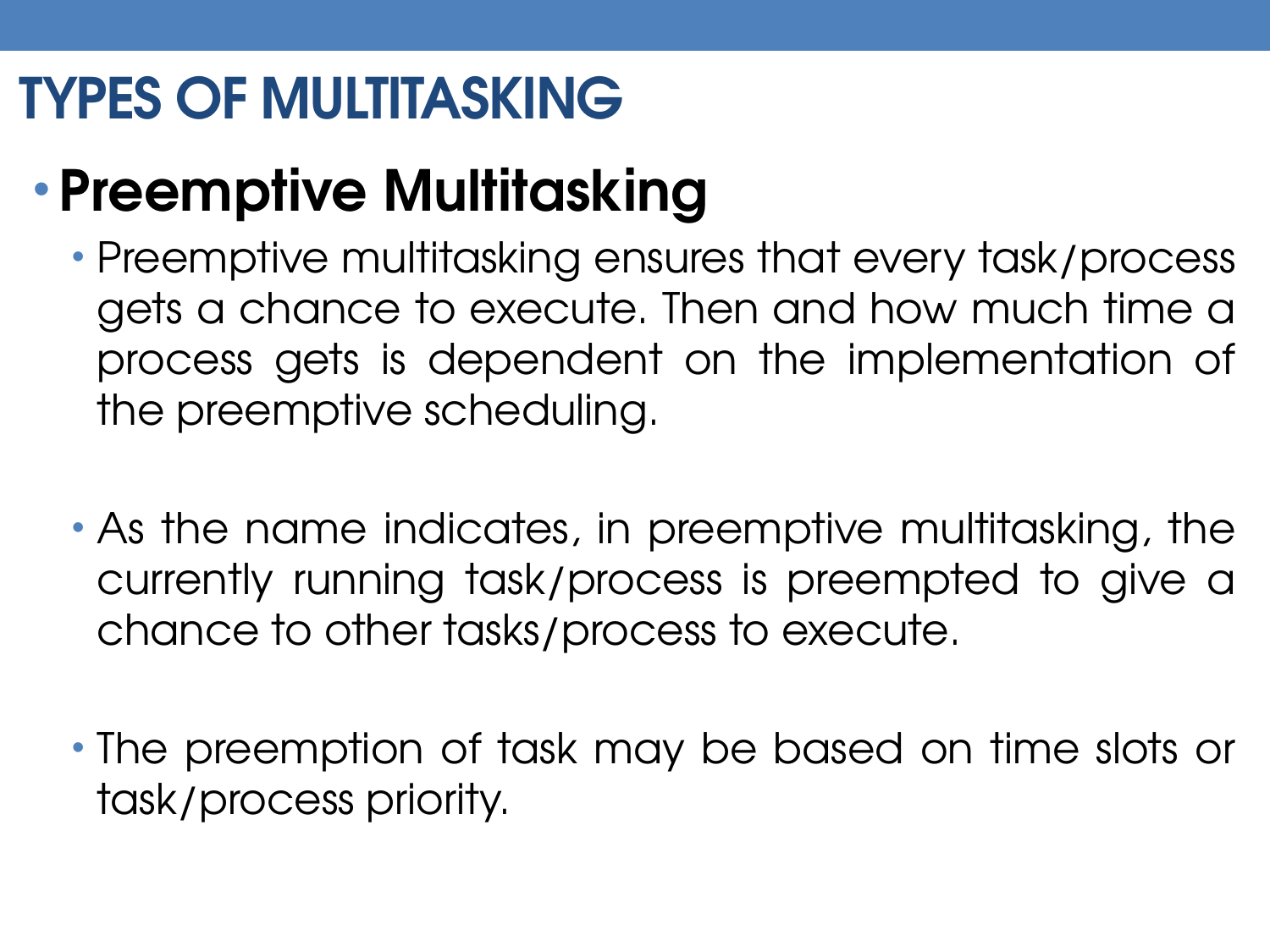

# TYPES OF MULTITASKING
Preemptive Multitasking
Preemptive multitasking ensures that every task/process gets a chance to execute. Then and how much time a process gets is dependent on the implementation of the preemptive scheduling.

As the name indicates, in preemptive multitasking, the currently running task/process is preempted to give a chance to other tasks/process to execute.

The preemption of task may be based on time slots or task/process priority.